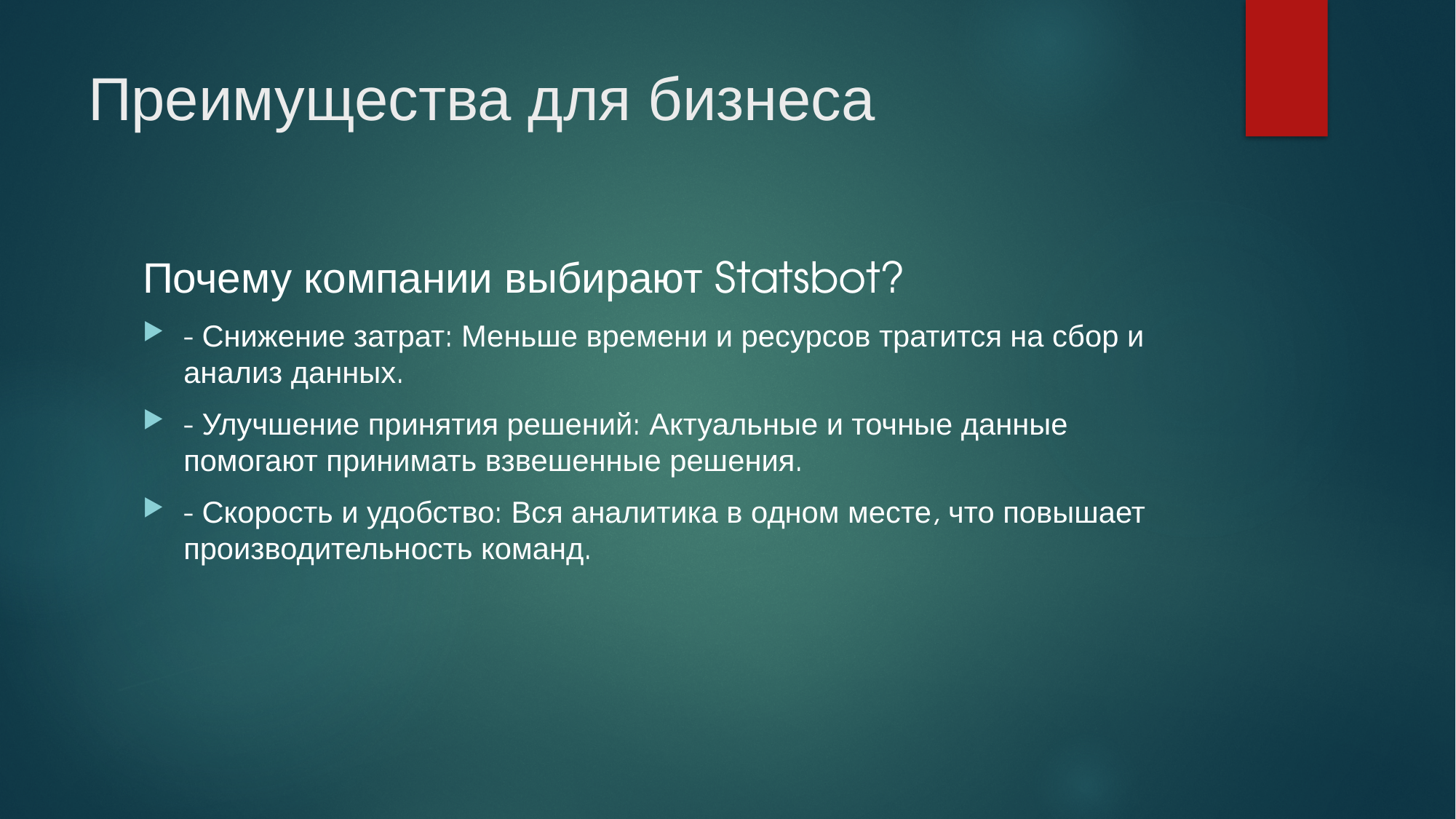

# Преимущества для бизнеса
Почему компании выбирают Statsbot?
- Снижение затрат: Меньше времени и ресурсов тратится на сбор и анализ данных.
- Улучшение принятия решений: Актуальные и точные данные помогают принимать взвешенные решения.
- Скорость и удобство: Вся аналитика в одном месте, что повышает производительность команд.